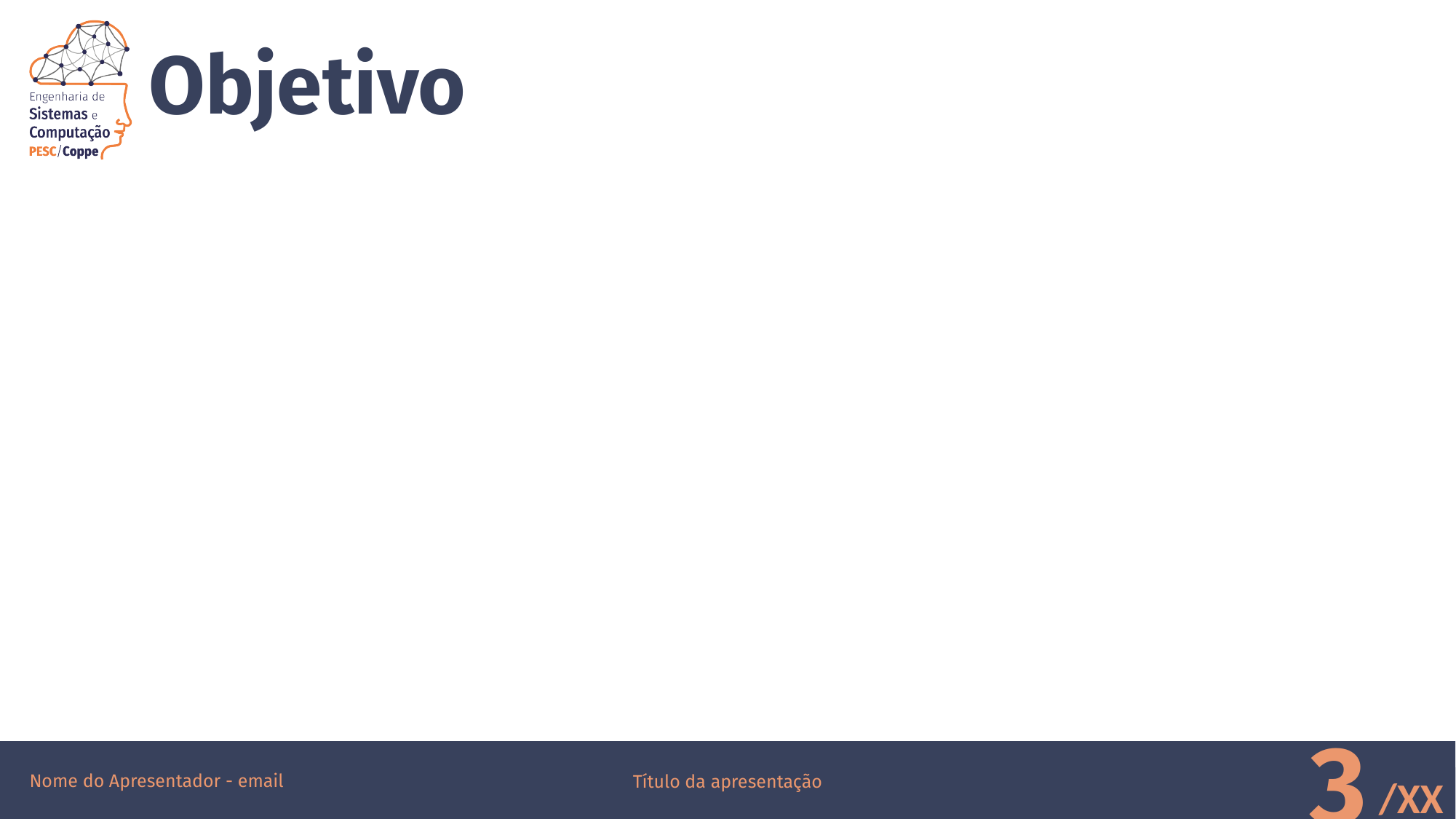

# Objetivo

Nome do Apresentador - email
3
Título da apresentação